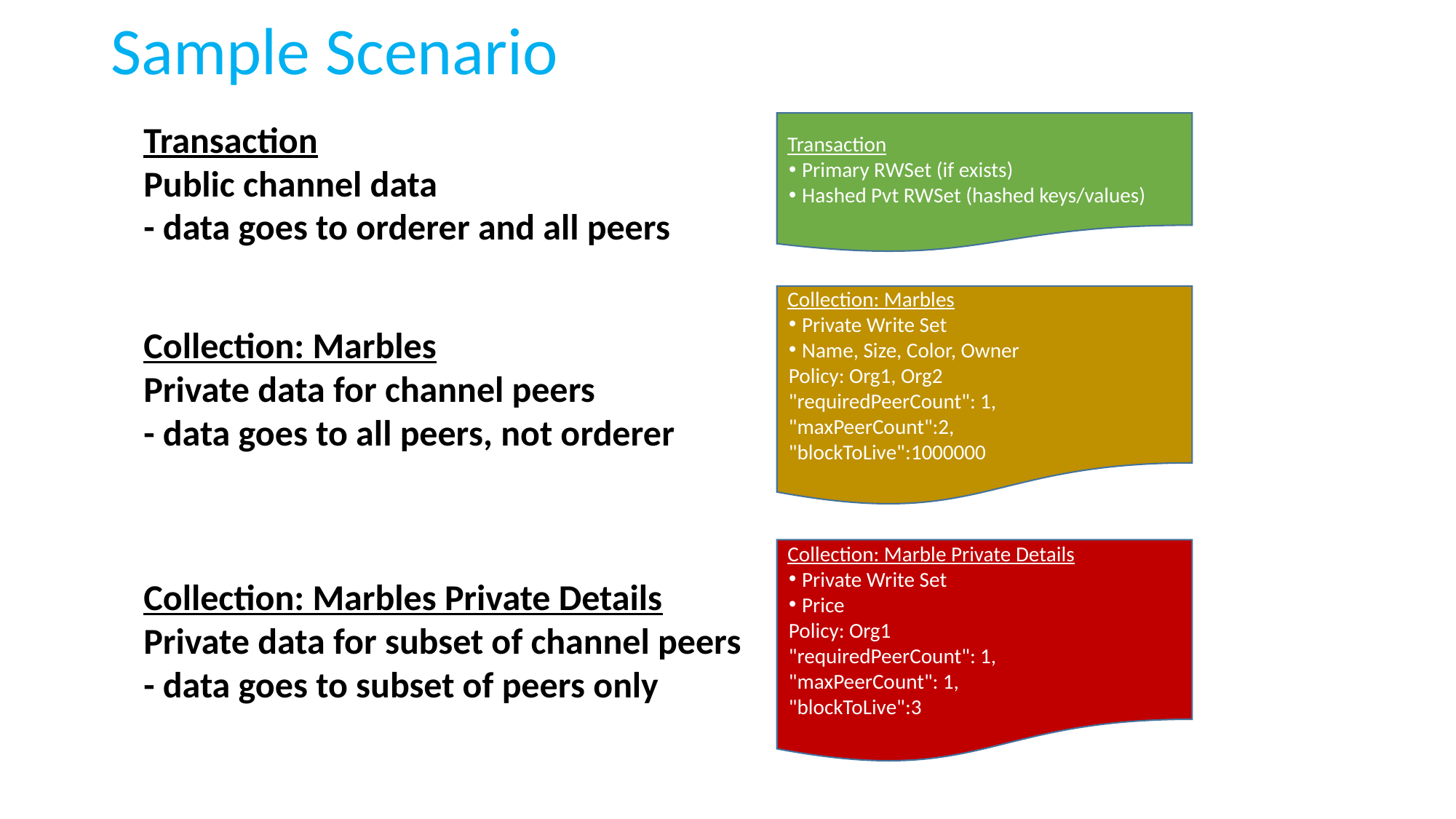

# Sample Scenario
Transaction
Public channel data
- data goes to orderer and all peers
Transaction
Primary RWSet (if exists)
Hashed Pvt RWSet (hashed keys/values)
Collection: Marbles
Private Write Set
Name, Size, Color, Owner
Policy: Org1, Org2
"requiredPeerCount": 1,
"maxPeerCount":2,
"blockToLive":1000000
Collection: Marbles
Private data for channel peers
- data goes to all peers, not orderer
Collection: Marble Private Details
Private Write Set
Price
Policy: Org1
"requiredPeerCount": 1,
"maxPeerCount": 1,
"blockToLive":3
Collection: Marbles Private Details
Private data for subset of channel peers
- data goes to subset of peers only